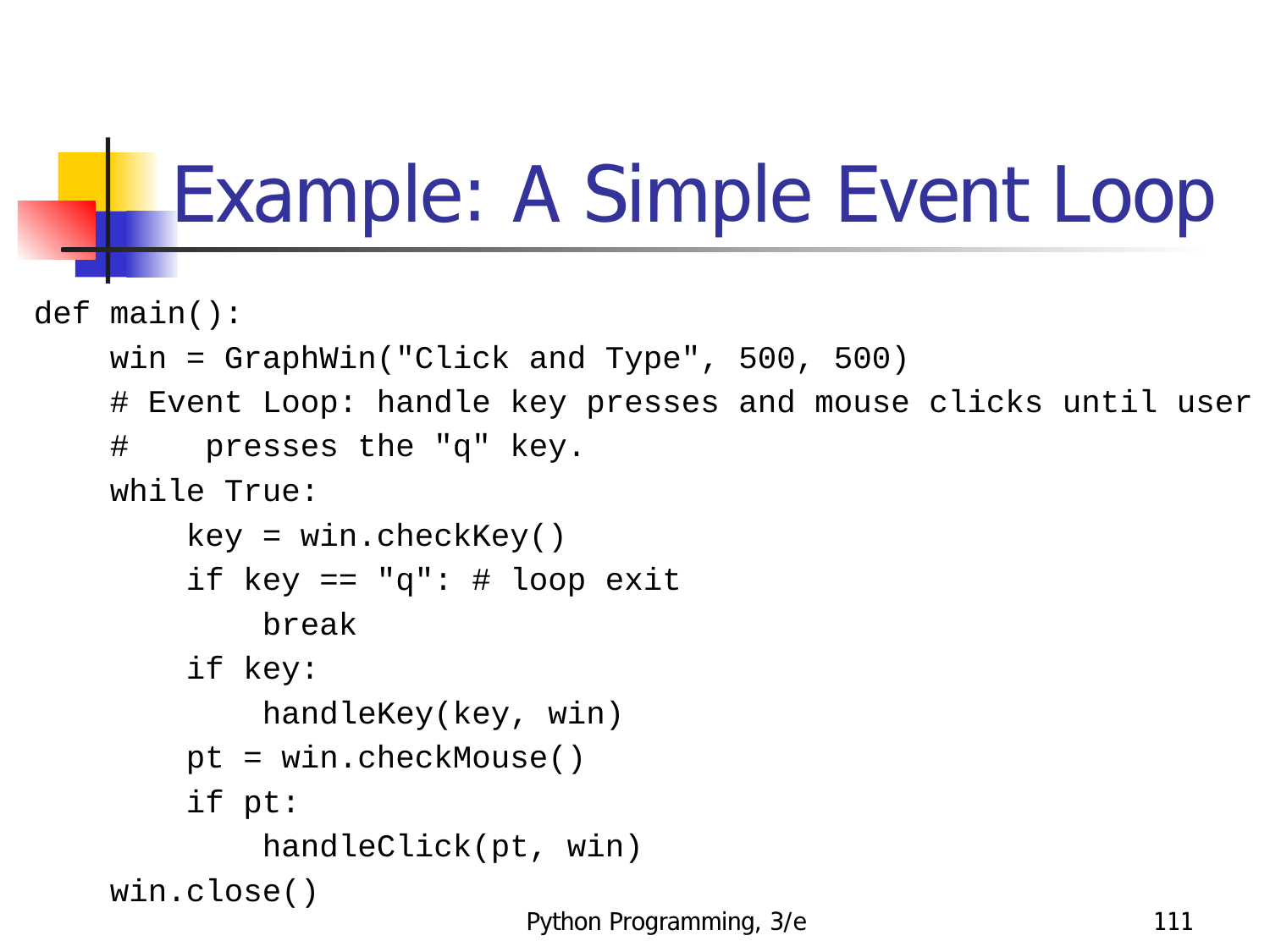

# Example: A Simple Event Loop
def main():
    win = GraphWin("Click and Type", 500, 500)
    # Event Loop: handle key presses and mouse clicks until user
    #    presses the "q" key.
    while True:
        key = win.checkKey()
        if key == "q": # loop exit
            break
        if key:
            handleKey(key, win)
        pt = win.checkMouse()
        if pt:
            handleClick(pt, win)
    win.close()
Python Programming, 3/e
111